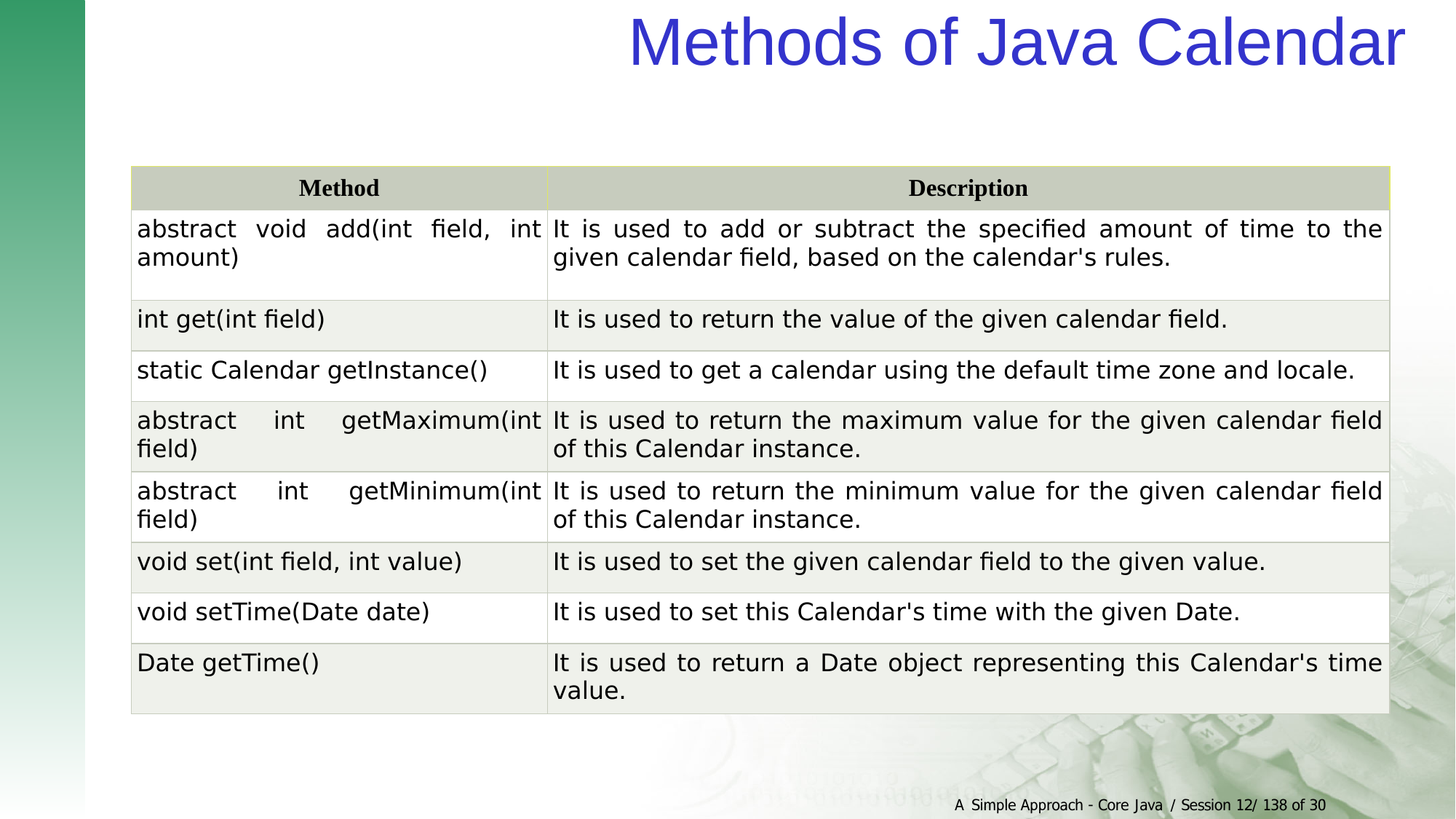

# Methods of Java Calendar
| Method | Description |
| --- | --- |
| abstract void add(int field, int amount) | It is used to add or subtract the specified amount of time to the given calendar field, based on the calendar's rules. |
| int get(int field) | It is used to return the value of the given calendar field. |
| static Calendar getInstance() | It is used to get a calendar using the default time zone and locale. |
| abstract int getMaximum(int field) | It is used to return the maximum value for the given calendar field of this Calendar instance. |
| abstract int getMinimum(int field) | It is used to return the minimum value for the given calendar field of this Calendar instance. |
| void set(int field, int value) | It is used to set the given calendar field to the given value. |
| void setTime(Date date) | It is used to set this Calendar's time with the given Date. |
| Date getTime() | It is used to return a Date object representing this Calendar's time value. |